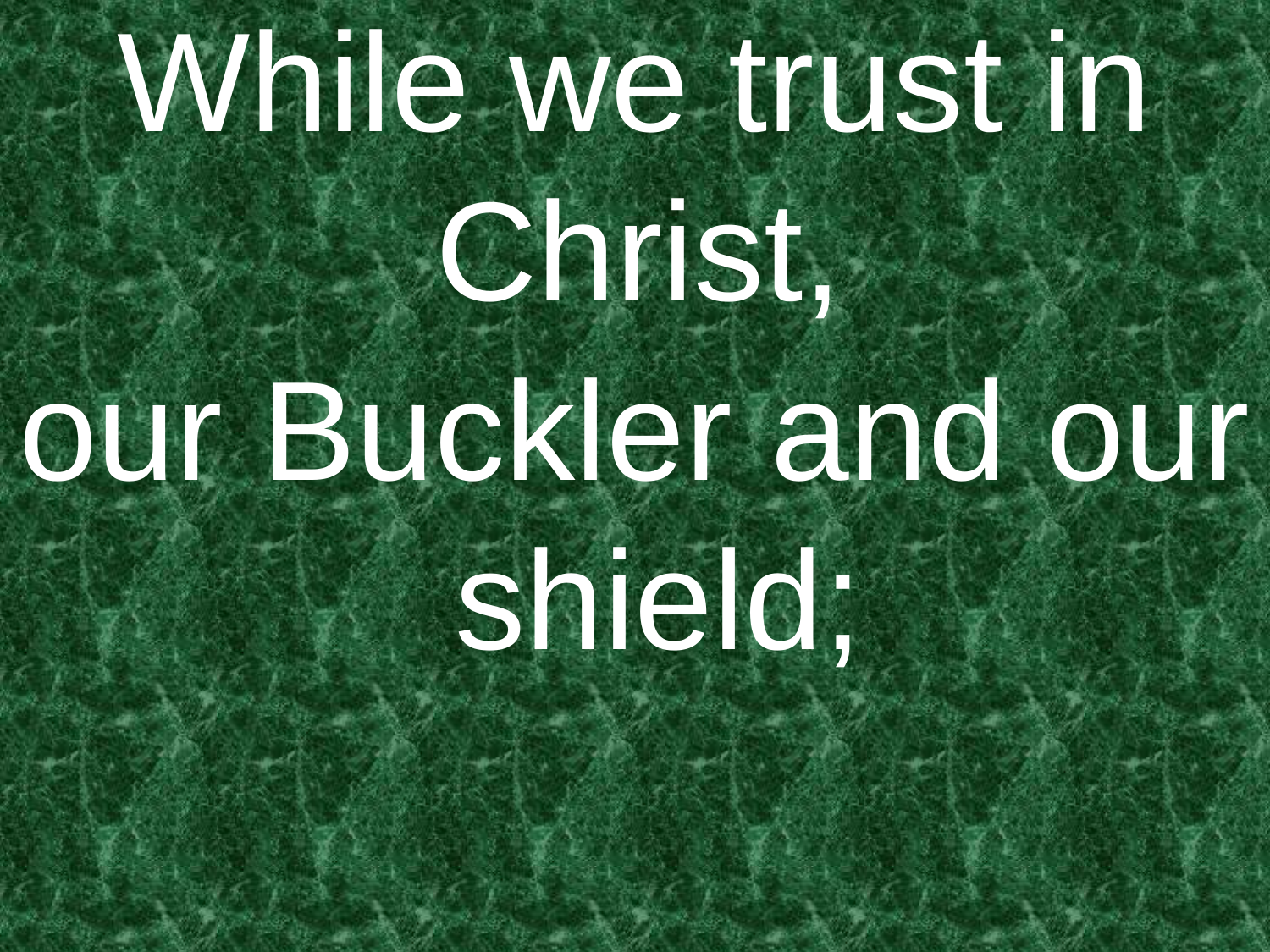

While we trust in Christ,
our Buckler and our shield;